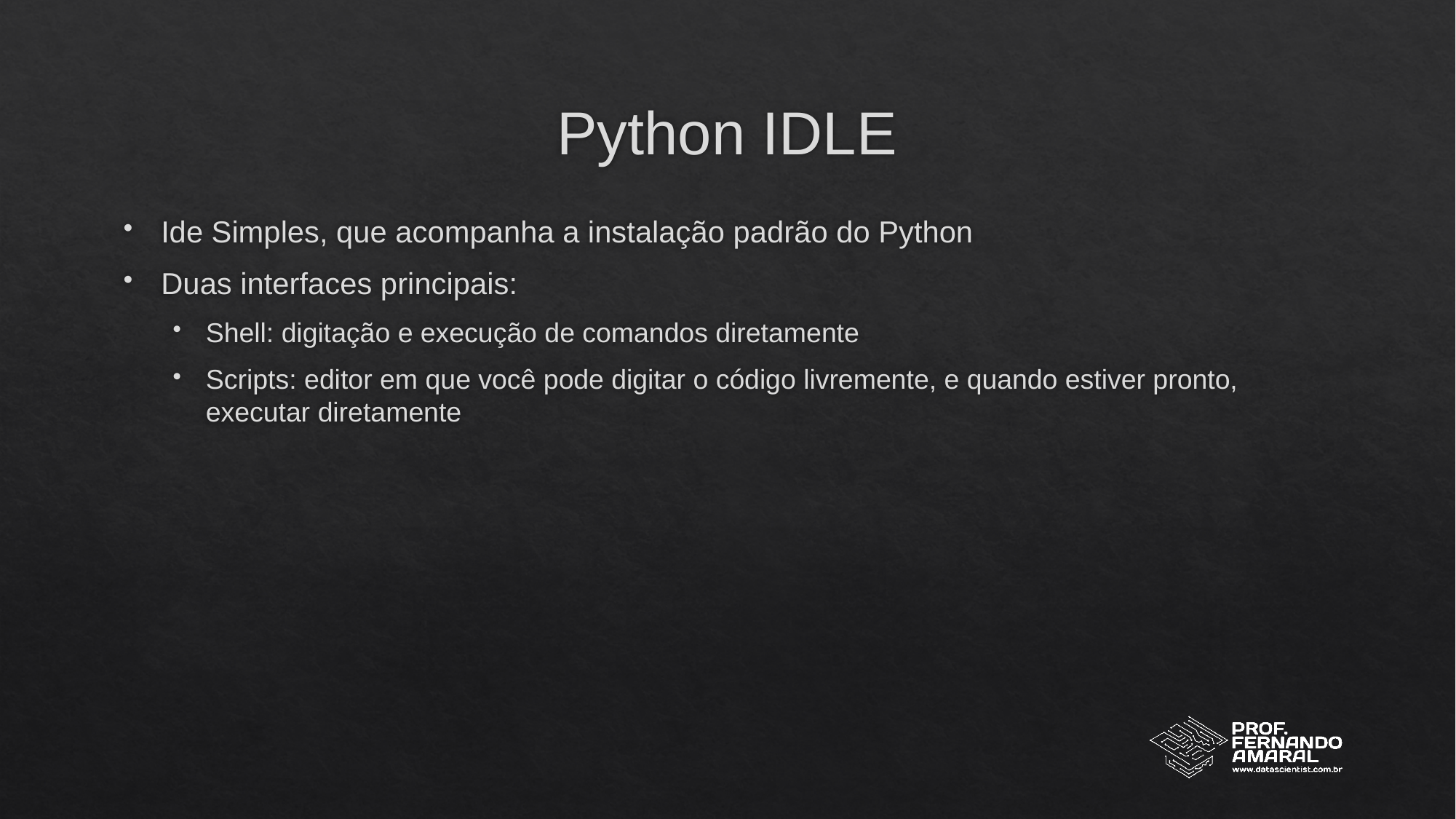

# Python IDLE
Ide Simples, que acompanha a instalação padrão do Python
Duas interfaces principais:
Shell: digitação e execução de comandos diretamente
Scripts: editor em que você pode digitar o código livremente, e quando estiver pronto, executar diretamente